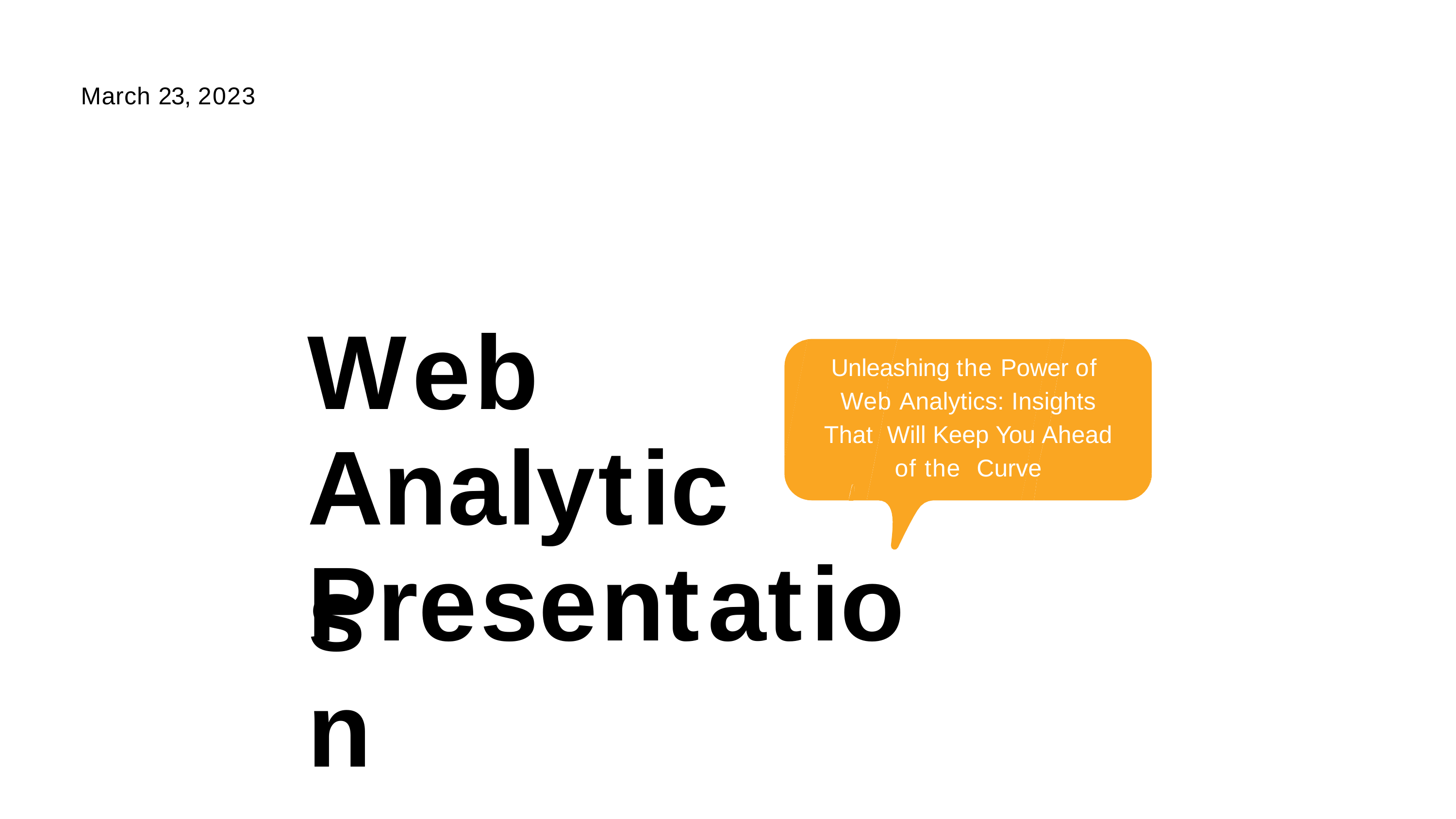

# March 23, 2023
Web

Unleashing the Power of  Web Analytics: Insights That  Will Keep You Ahead of the  Curve
Analytics
Presentation
ORINAME AGBI
22139986